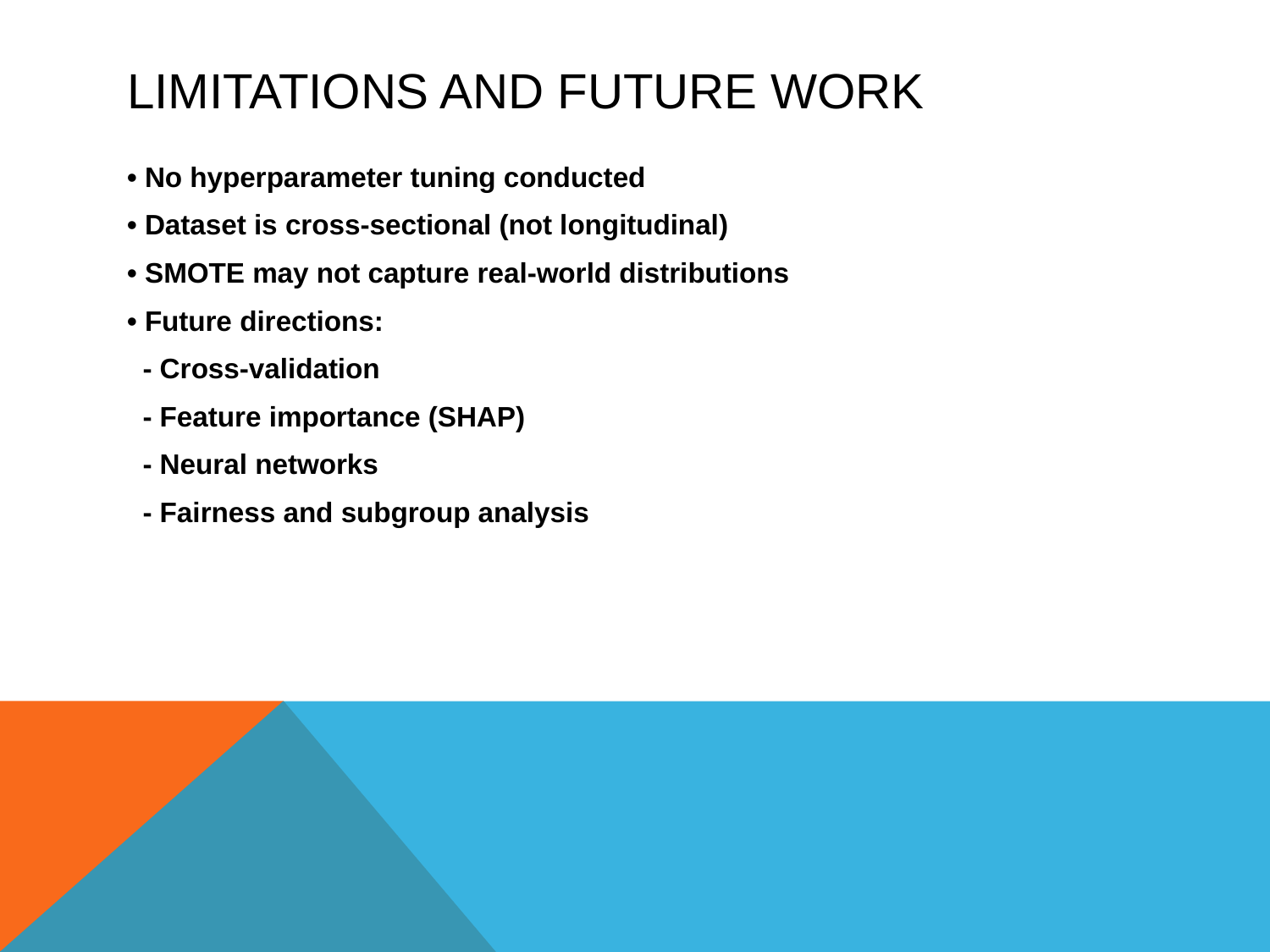

# Limitations and Future Work
• No hyperparameter tuning conducted
• Dataset is cross-sectional (not longitudinal)
• SMOTE may not capture real-world distributions
• Future directions:
  - Cross-validation
  - Feature importance (SHAP)
  - Neural networks
  - Fairness and subgroup analysis